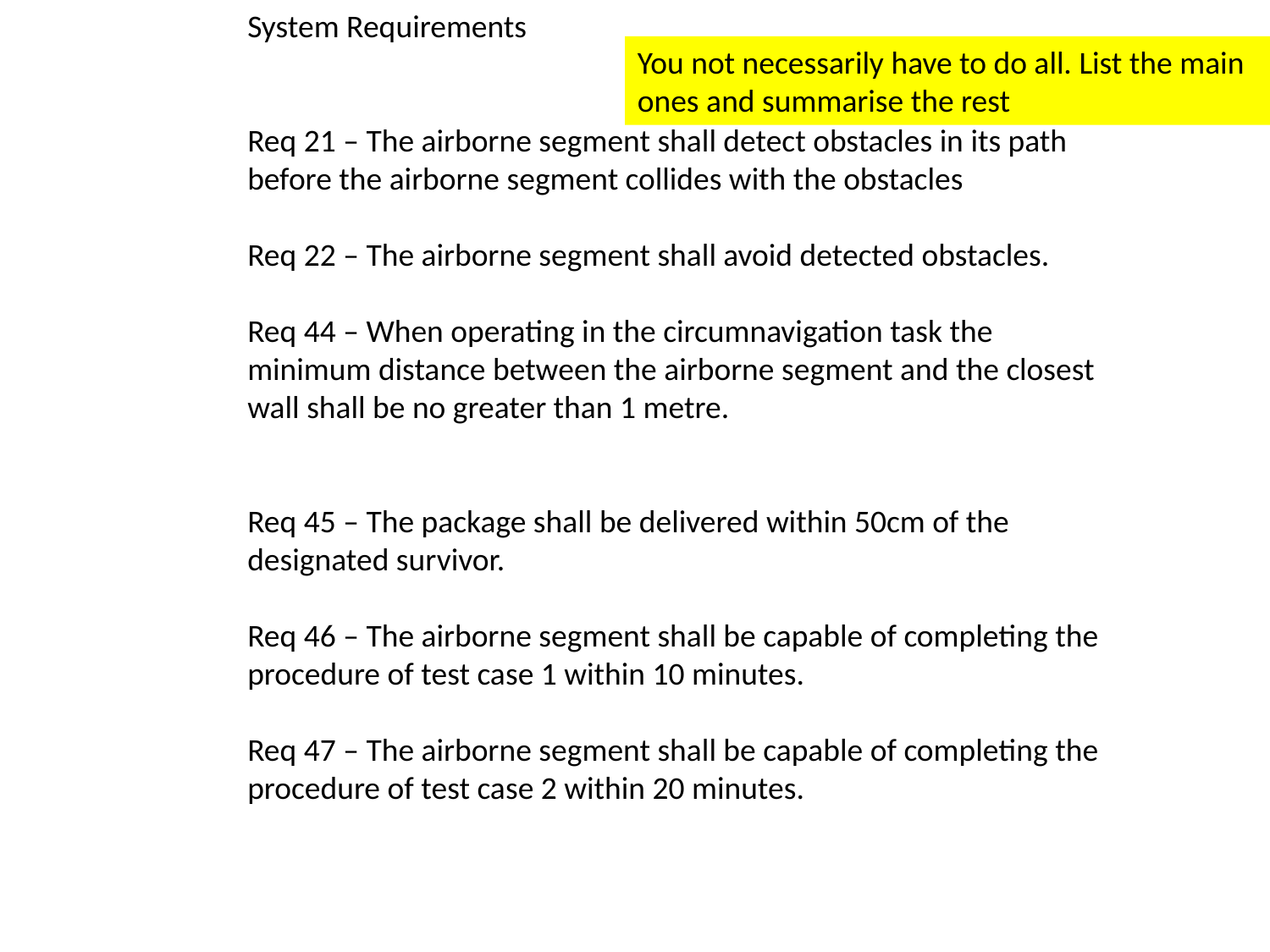

System Requirements

Req 21 – The airborne segment shall detect obstacles in its path before the airborne segment collides with the obstacles

Req 22 – The airborne segment shall avoid detected obstacles.

Req 44 – When operating in the circumnavigation task the minimum distance between the airborne segment and the closest wall shall be no greater than 1 metre.

Req 45 – The package shall be delivered within 50cm of the designated survivor.

Req 46 – The airborne segment shall be capable of completing the procedure of test case 1 within 10 minutes.

Req 47 – The airborne segment shall be capable of completing the procedure of test case 2 within 20 minutes.

You not necessarily have to do all. List the main ones and summarise the rest